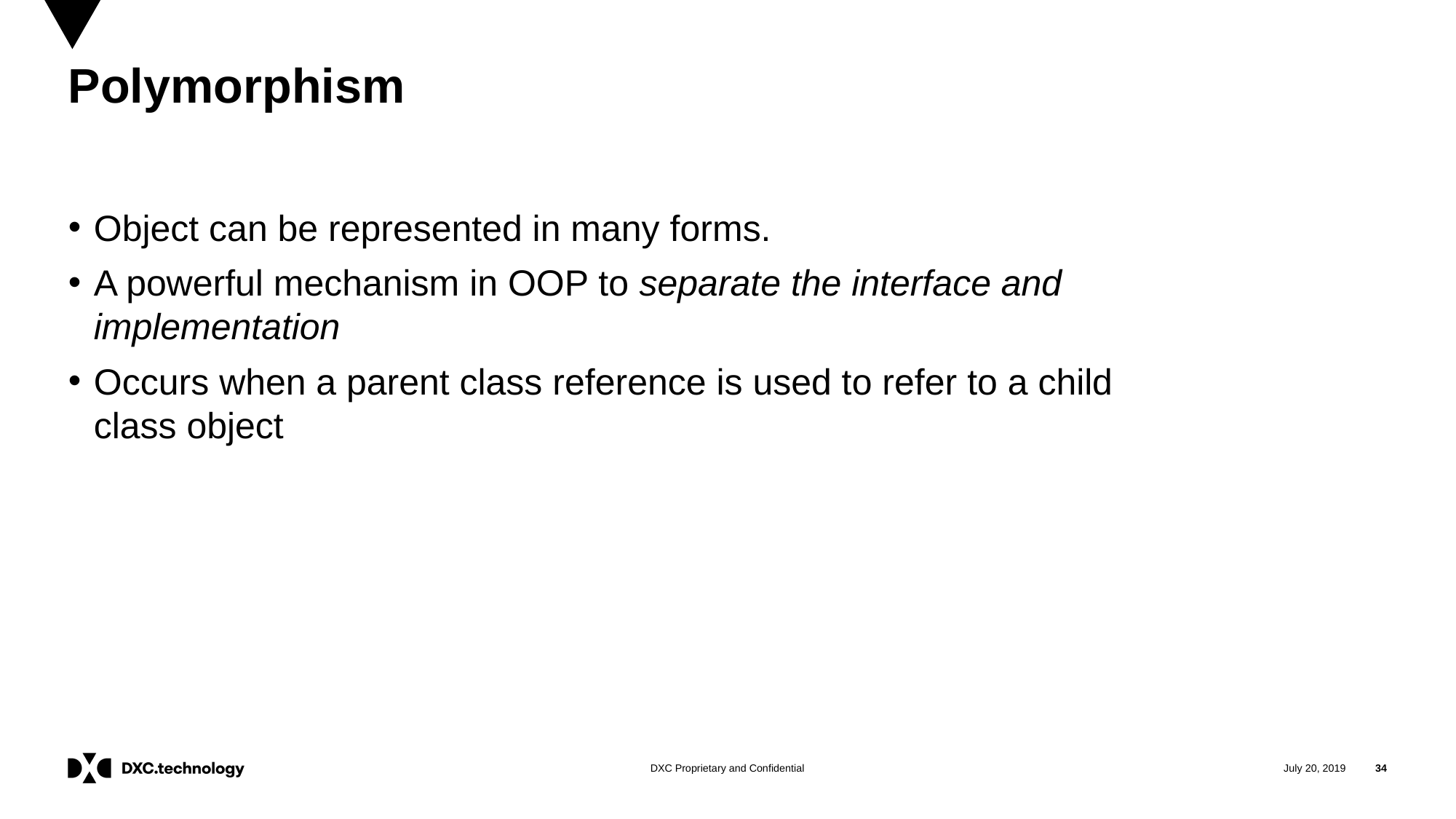

# Polymorphism
Object can be represented in many forms.
A powerful mechanism in OOP to separate the interface and implementation
Occurs when a parent class reference is used to refer to a child class object